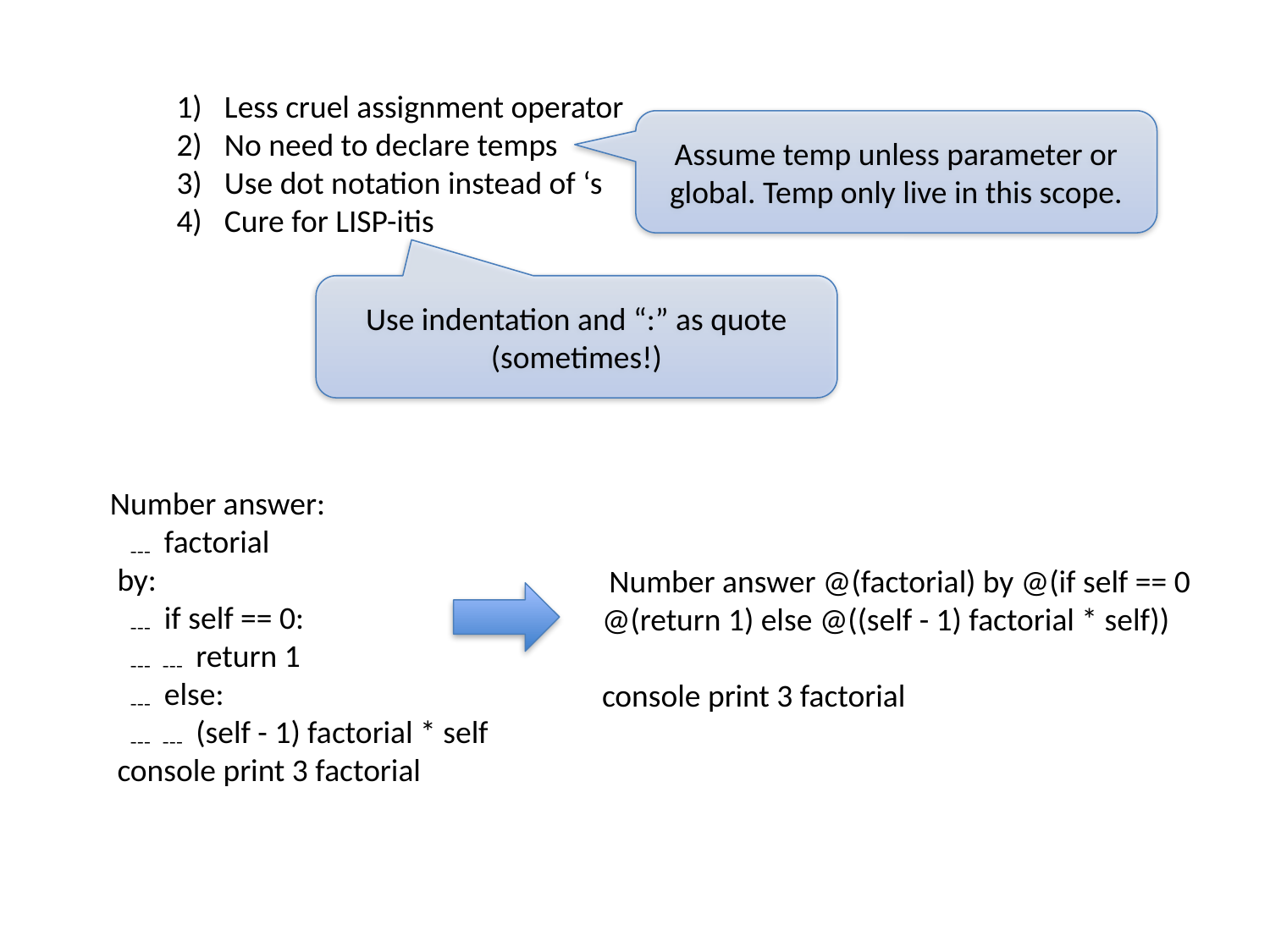

Less cruel assignment operator
No need to declare temps
Use dot notation instead of ‘s
Cure for LISP-itis

Assume temp unless parameter or global. Temp only live in this scope.
Use indentation and “:” as quote (sometimes!)
 Number answer:
  ﹍factorial
  by:
  ﹍if self == 0:
  ﹍﹍return 1
  ﹍else:
  ﹍﹍(self - 1) factorial * self
  console print 3 factorial
 Number answer @(factorial) by @(if self == 0 @(return 1) else @((self - 1) factorial * self))

console print 3 factorial